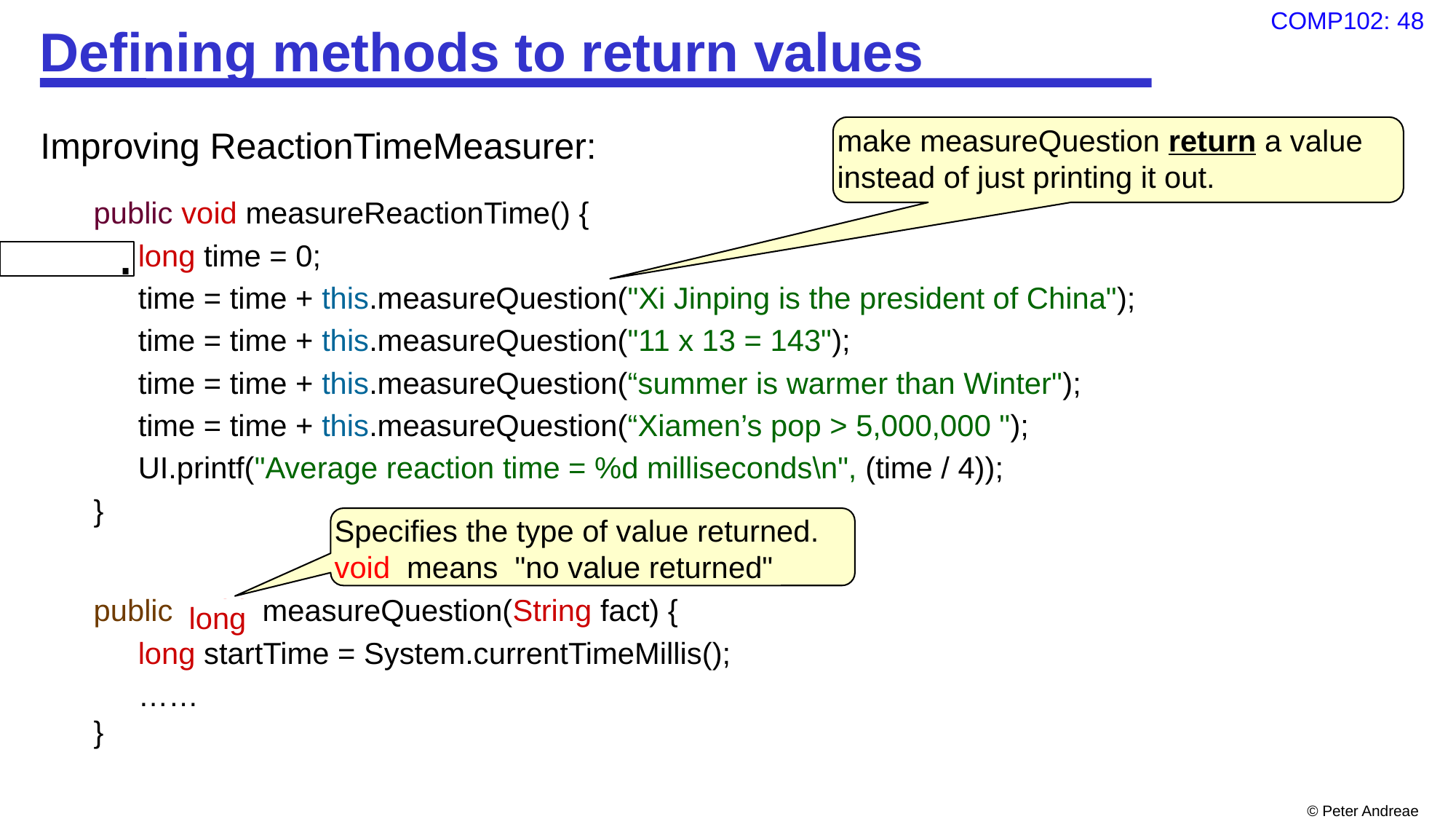

# Defining methods to return values
Improving ReactionTimeMeasurer:
public void measureReactionTime() {
long time = 0;
time = time + this.measureQuestion("Xi Jinping is the president of China");
time = time + this.measureQuestion("11 x 13 = 143");
time = time + this.measureQuestion(“summer is warmer than Winter");
time = time + this.measureQuestion(“Xiamen’s pop > 5,000,000 ");
UI.printf("Average reaction time = %d milliseconds\n", (time / 4));
}
public  void  measureQuestion(String fact) {
long startTime = System.currentTimeMillis();
……
}
make measureQuestion return a value
instead of just printing it out.
.
Specifies the type of value returned.
void  means  "no value returned"
long